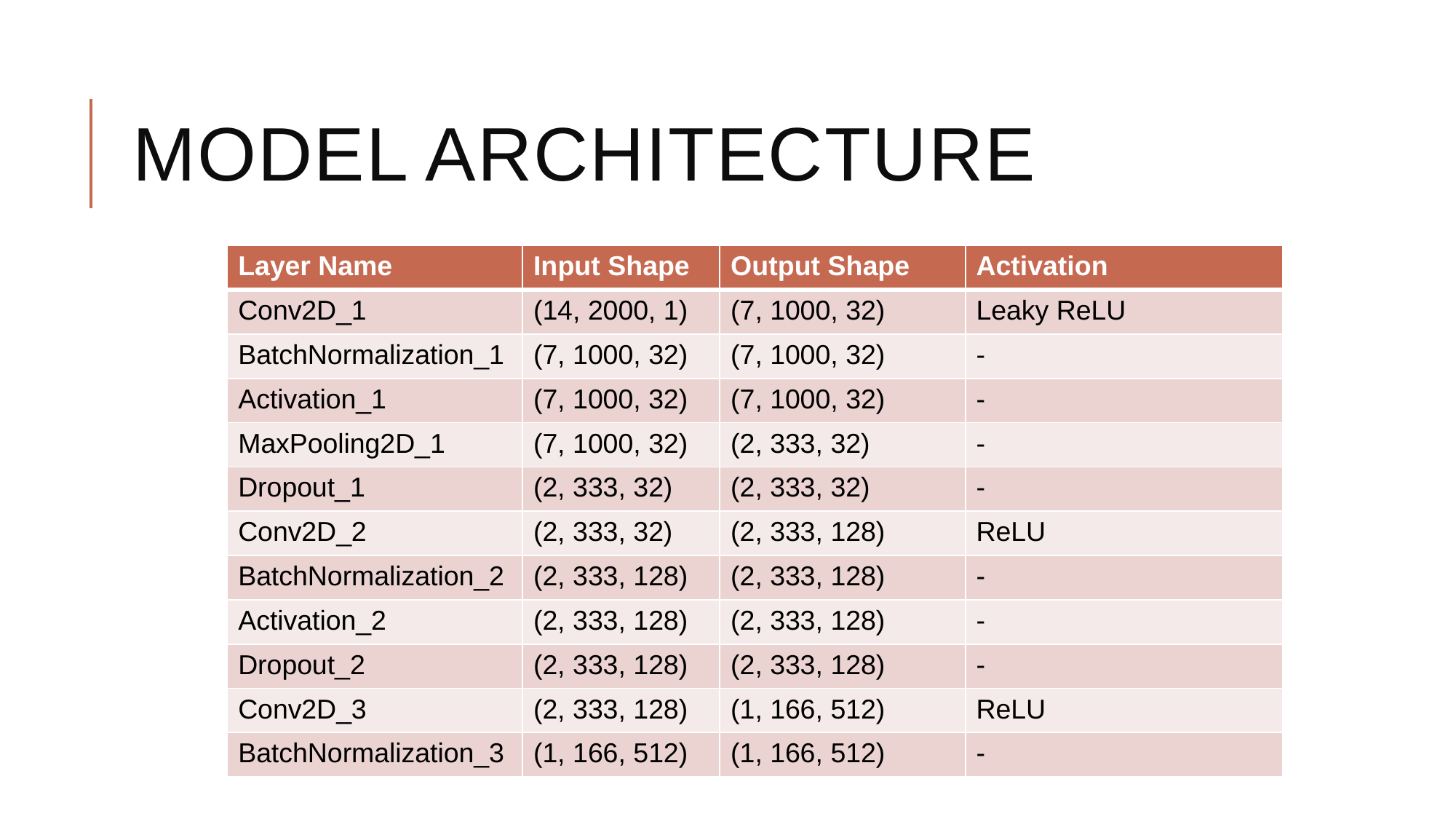

# MODEL ARCHITECTURE
| Layer Name | Input Shape | Output Shape | Activation |
| --- | --- | --- | --- |
| Conv2D\_1 | (14, 2000, 1) | (7, 1000, 32) | Leaky ReLU |
| BatchNormalization\_1 | (7, 1000, 32) | (7, 1000, 32) | - |
| Activation\_1 | (7, 1000, 32) | (7, 1000, 32) | - |
| MaxPooling2D\_1 | (7, 1000, 32) | (2, 333, 32) | - |
| Dropout\_1 | (2, 333, 32) | (2, 333, 32) | - |
| Conv2D\_2 | (2, 333, 32) | (2, 333, 128) | ReLU |
| BatchNormalization\_2 | (2, 333, 128) | (2, 333, 128) | - |
| Activation\_2 | (2, 333, 128) | (2, 333, 128) | - |
| Dropout\_2 | (2, 333, 128) | (2, 333, 128) | - |
| Conv2D\_3 | (2, 333, 128) | (1, 166, 512) | ReLU |
| BatchNormalization\_3 | (1, 166, 512) | (1, 166, 512) | - |